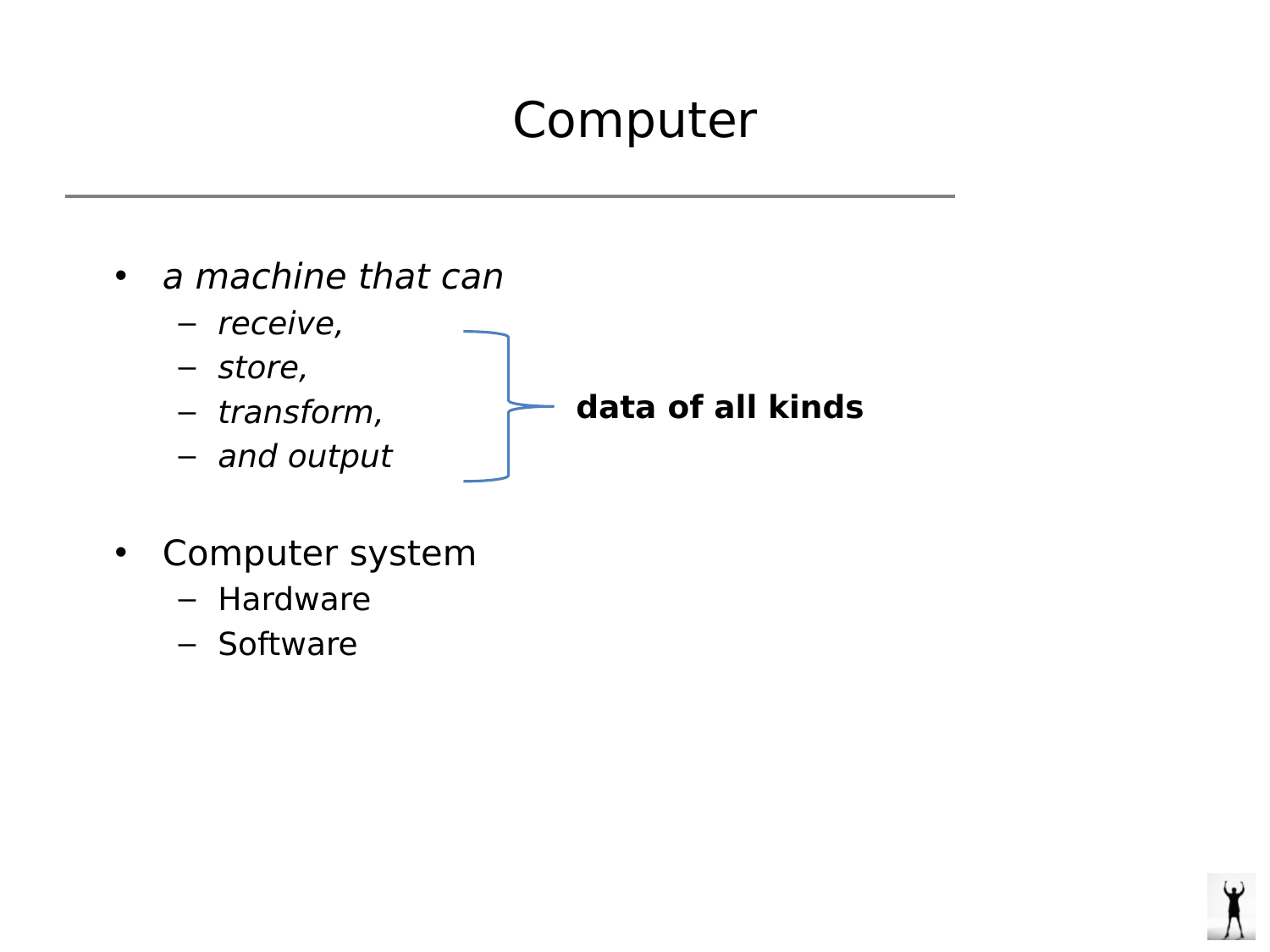

# Computer
a machine that can
receive,
store,
transform,
and output

Computer system
Hardware
Software

data of all kinds